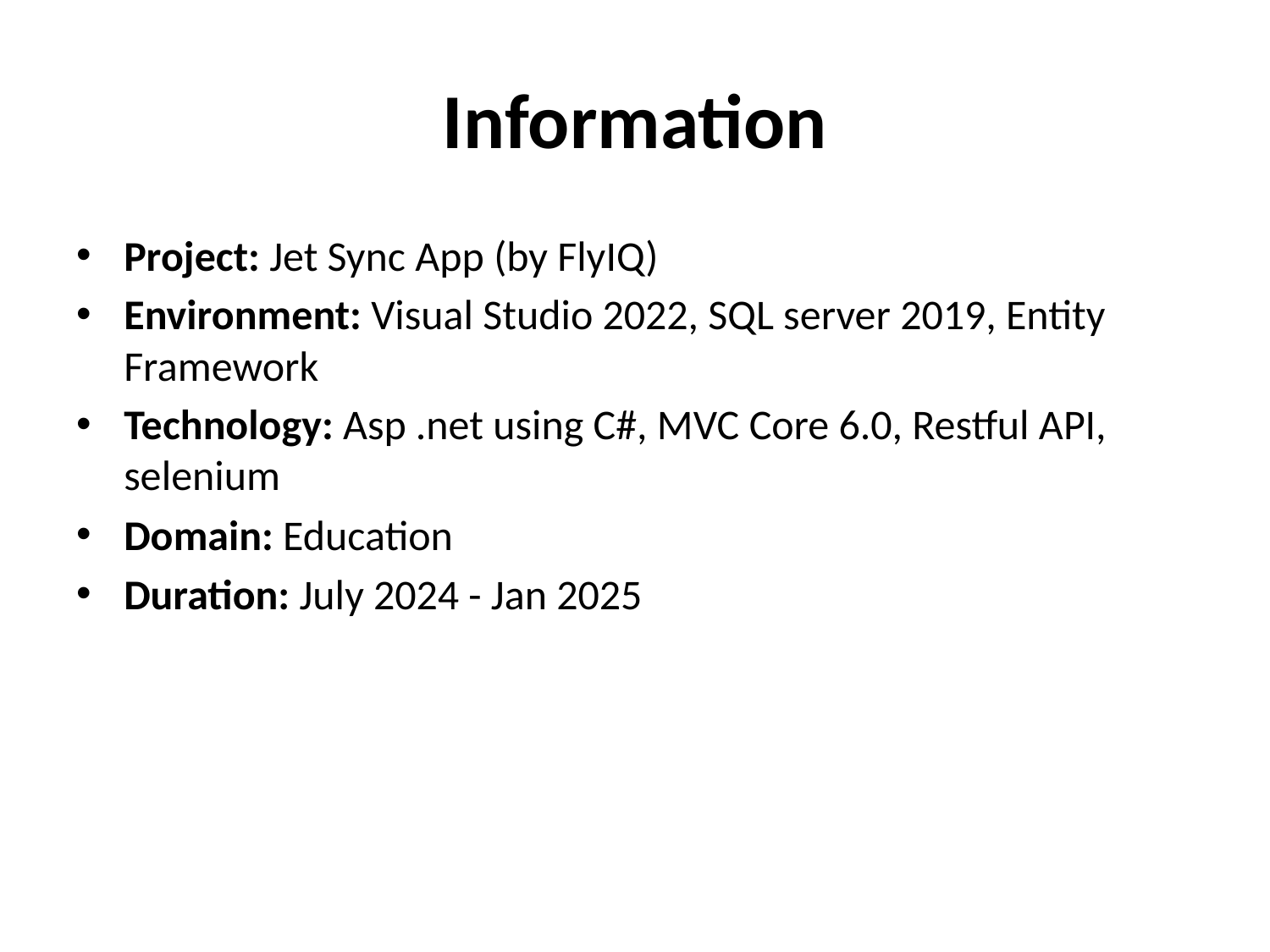

# Information
Project: Jet Sync App (by FlyIQ)
Environment: Visual Studio 2022, SQL server 2019, Entity Framework
Technology: Asp .net using C#, MVC Core 6.0, Restful API, selenium
Domain: Education
Duration: July 2024 - Jan 2025